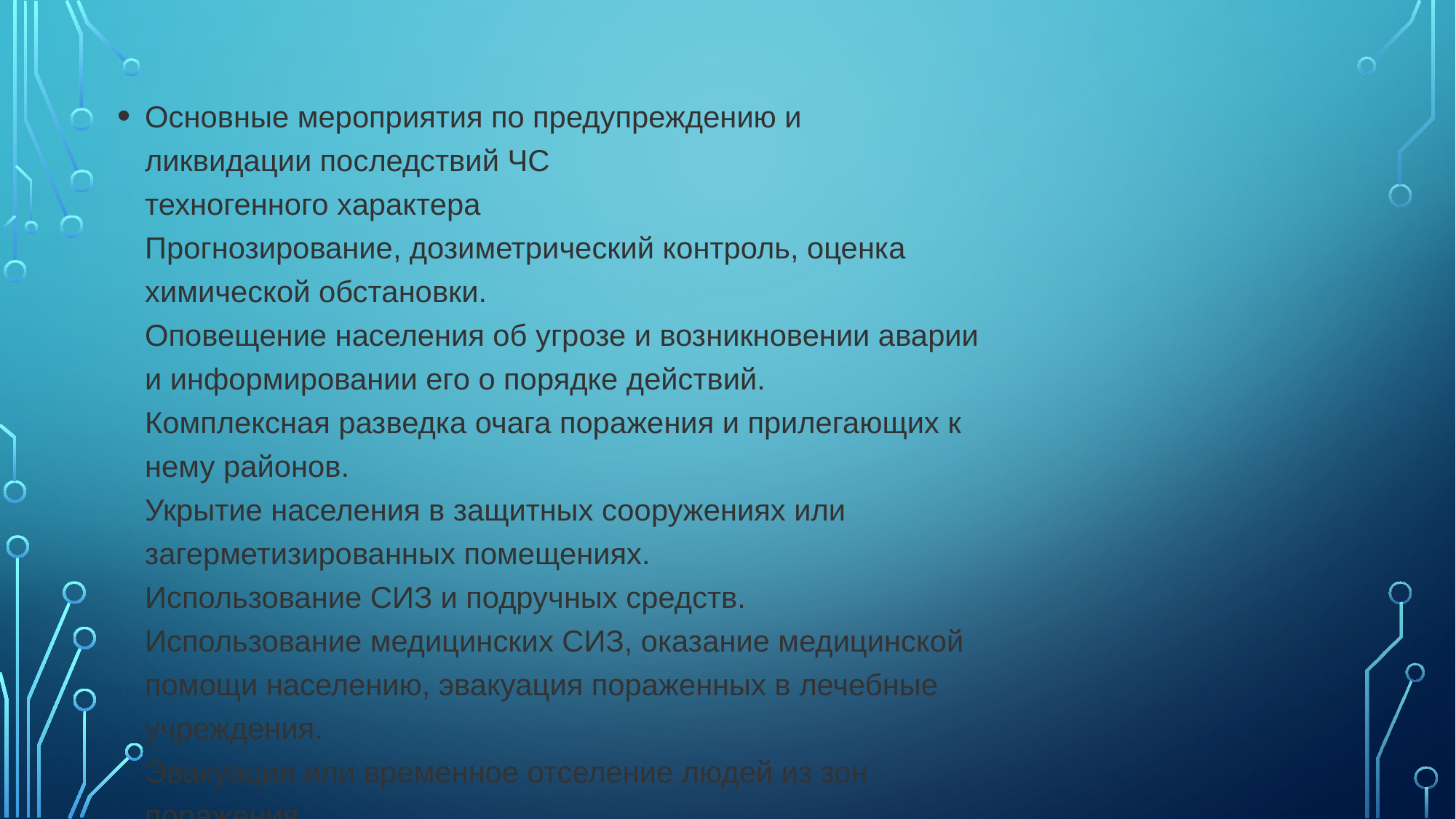

Основные мероприятия по предупреждению и
ликвидации последствий ЧС
техногенного характера
Прогнозирование, дозиметрический контроль, оценка
химической обстановки.
Оповещение населения об угрозе и возникновении аварии
и информировании его о порядке действий.
Комплексная разведка очага поражения и прилегающих к
нему районов.
Укрытие населения в защитных сооружениях или
загерметизированных помещениях.
Использование СИЗ и подручных средств.
Использование медицинских СИЗ, оказание медицинской
помощи населению, эвакуация пораженных в лечебные
учреждения.
Эвакуация или временное отселение людей из зон
поражения.